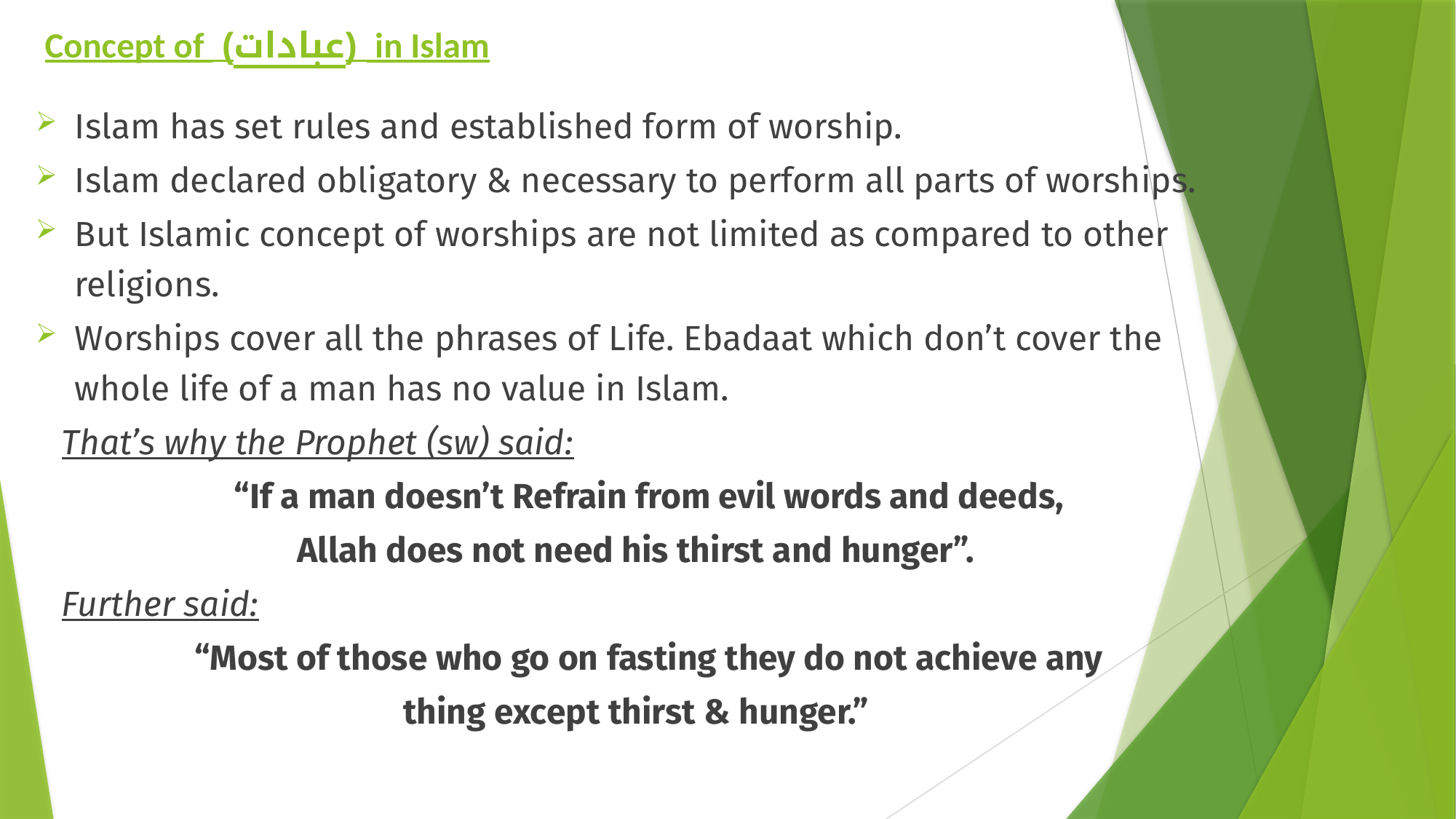

# Concept of  (عبادات)  in Islam
Islam has set rules and established form of worship.
Islam declared obligatory & necessary to perform all parts of worships.
But Islamic concept of worships are not limited as compared to other religions.
Worships cover all the phrases of Life. Ebadaat which don’t cover the whole life of a man has no value in Islam.
	That’s why the Prophet (sw) said:
	“If a man doesn’t Refrain from evil words and deeds,
Allah does not need his thirst and hunger”.
	Further said:
	“Most of those who go on fasting they do not achieve any
thing except thirst & hunger.”